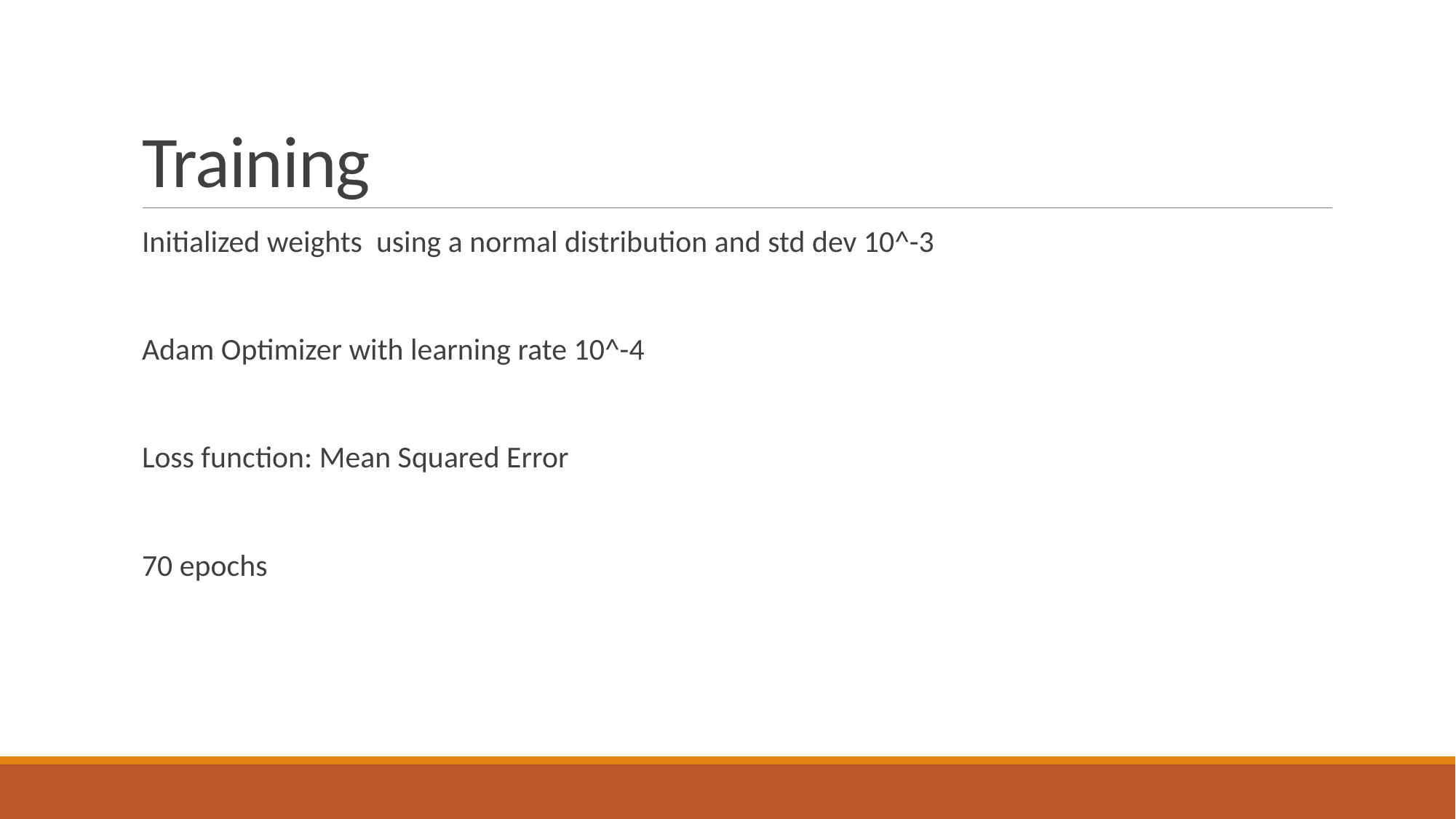

# Training
Initialized weights  using a normal distribution and std dev 10^-3

Adam Optimizer with learning rate 10^-4

Loss function: Mean Squared Error

70 epochs